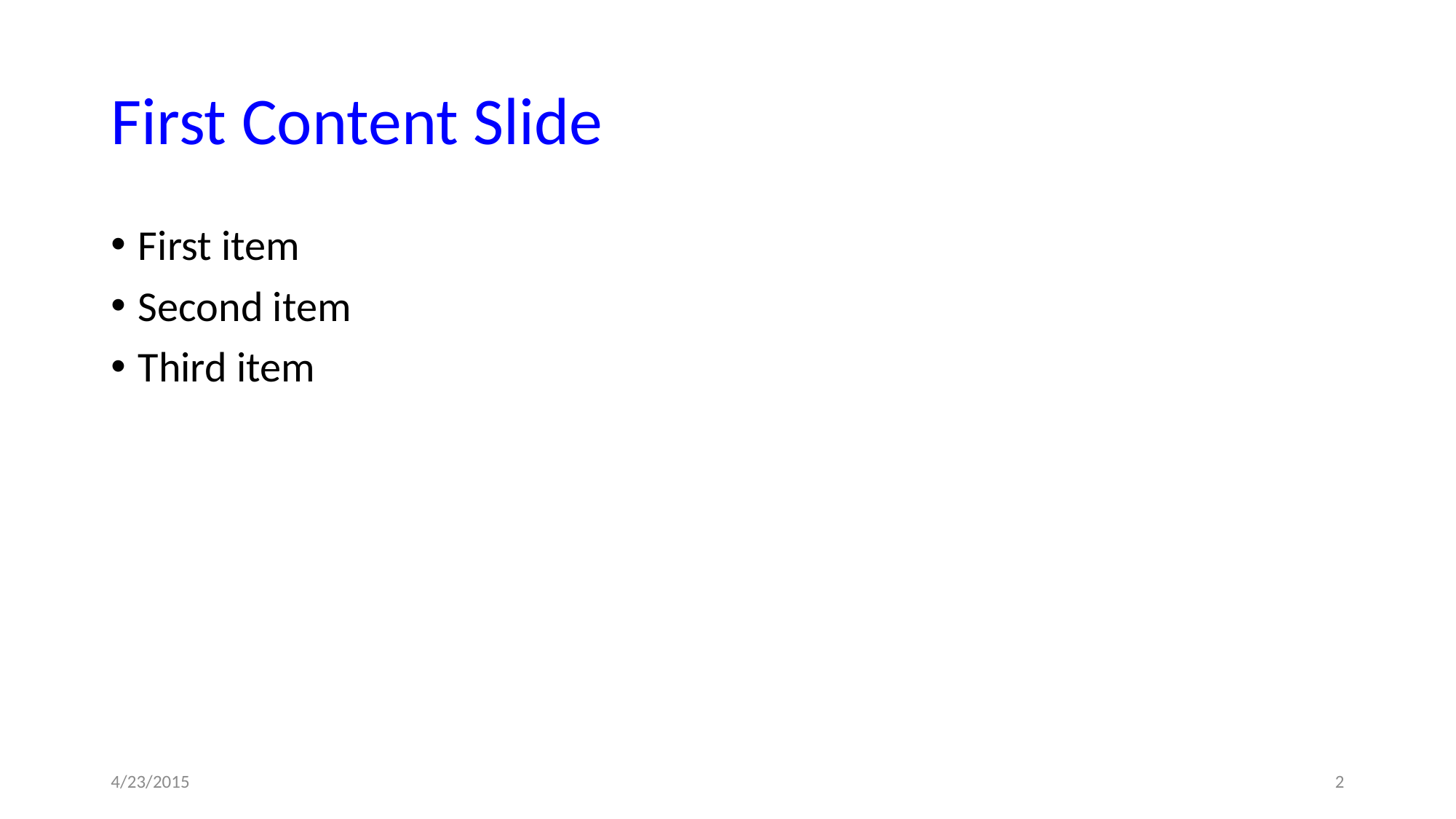

# First Content Slide
First item
Second item
Third item
4/23/2015

2